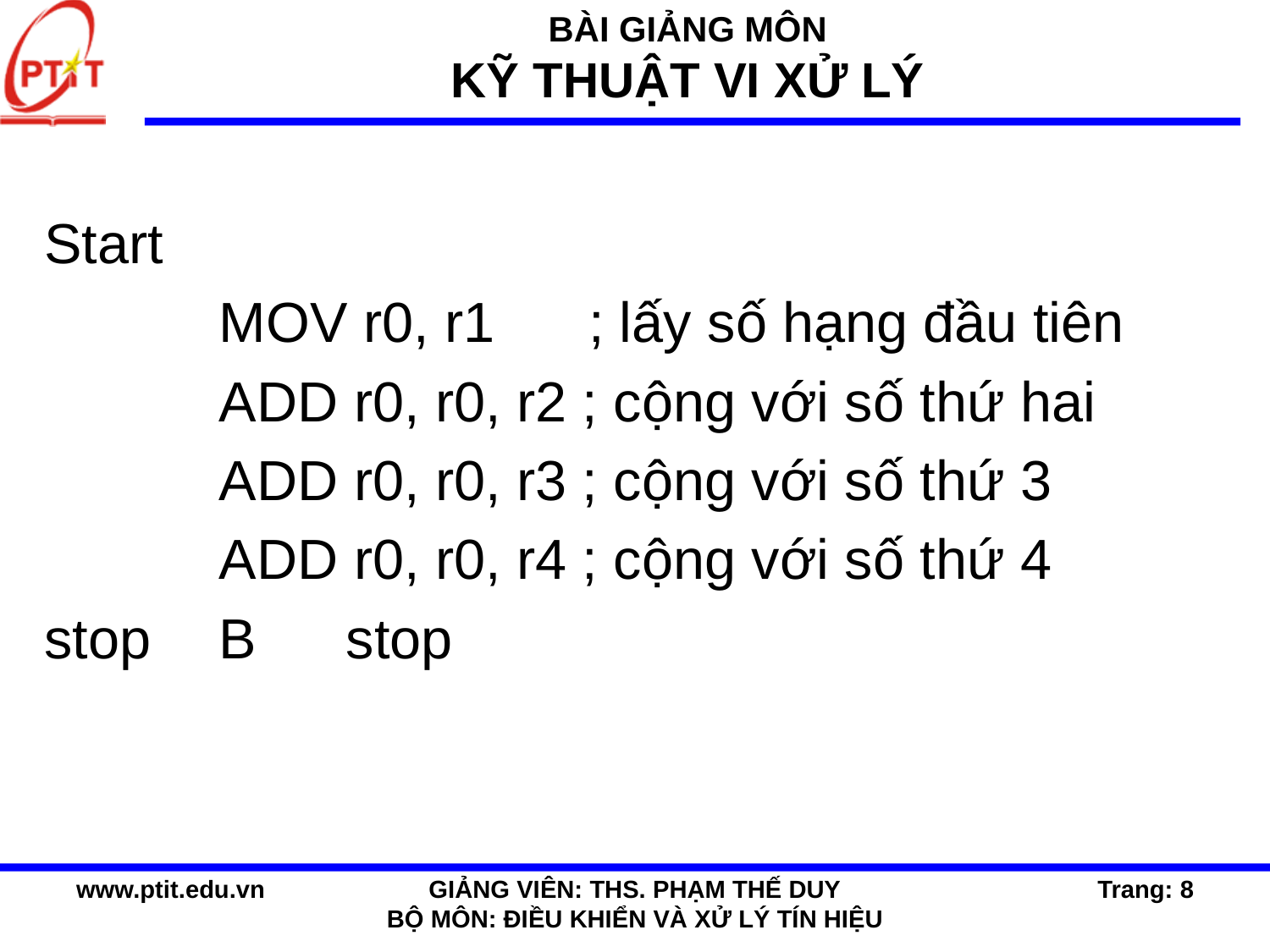

Start
		MOV r0, r1      ; lấy số hạng đầu tiên
		ADD r0, r0, r2 ; cộng với số thứ hai
		ADD r0, r0, r3 ; cộng với số thứ 3
		ADD r0, r0, r4 ; cộng với số thứ 4
stop  	B 	stop
www.ptit.edu.vn
GIẢNG VIÊN: THS. PHẠM THẾ DUY
BỘ MÔN: ĐIỀU KHIỂN VÀ XỬ LÝ TÍN HIỆU
Trang: 8